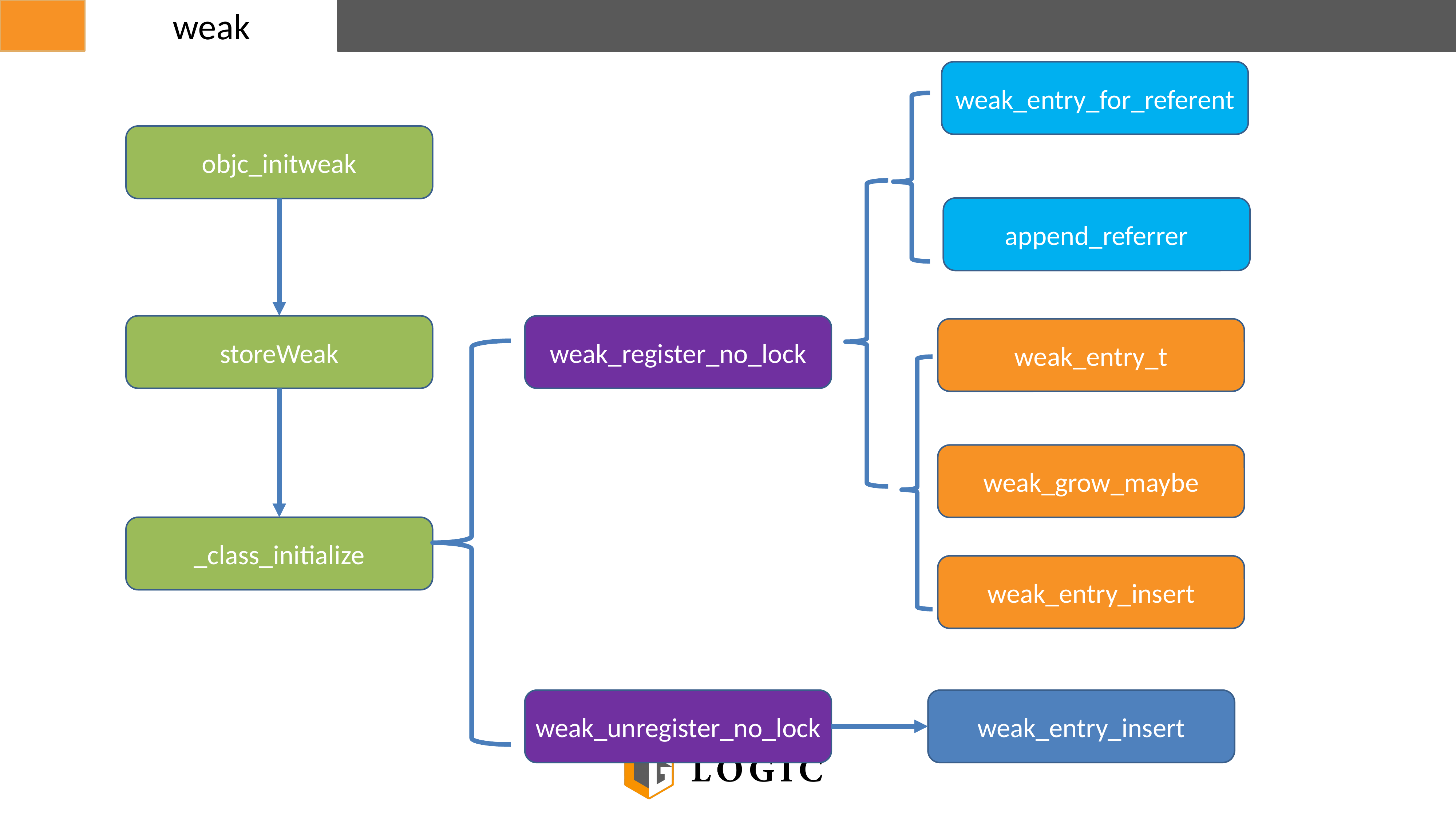

weak
weak_entry_for_referent

objc_initweak

append_referrer
weak_register_no_lock
storeWeak
weak_entry_t

weak_grow_maybe
_class_initialize
weak_entry_insert
weak_unregister_no_lock
weak_entry_insert